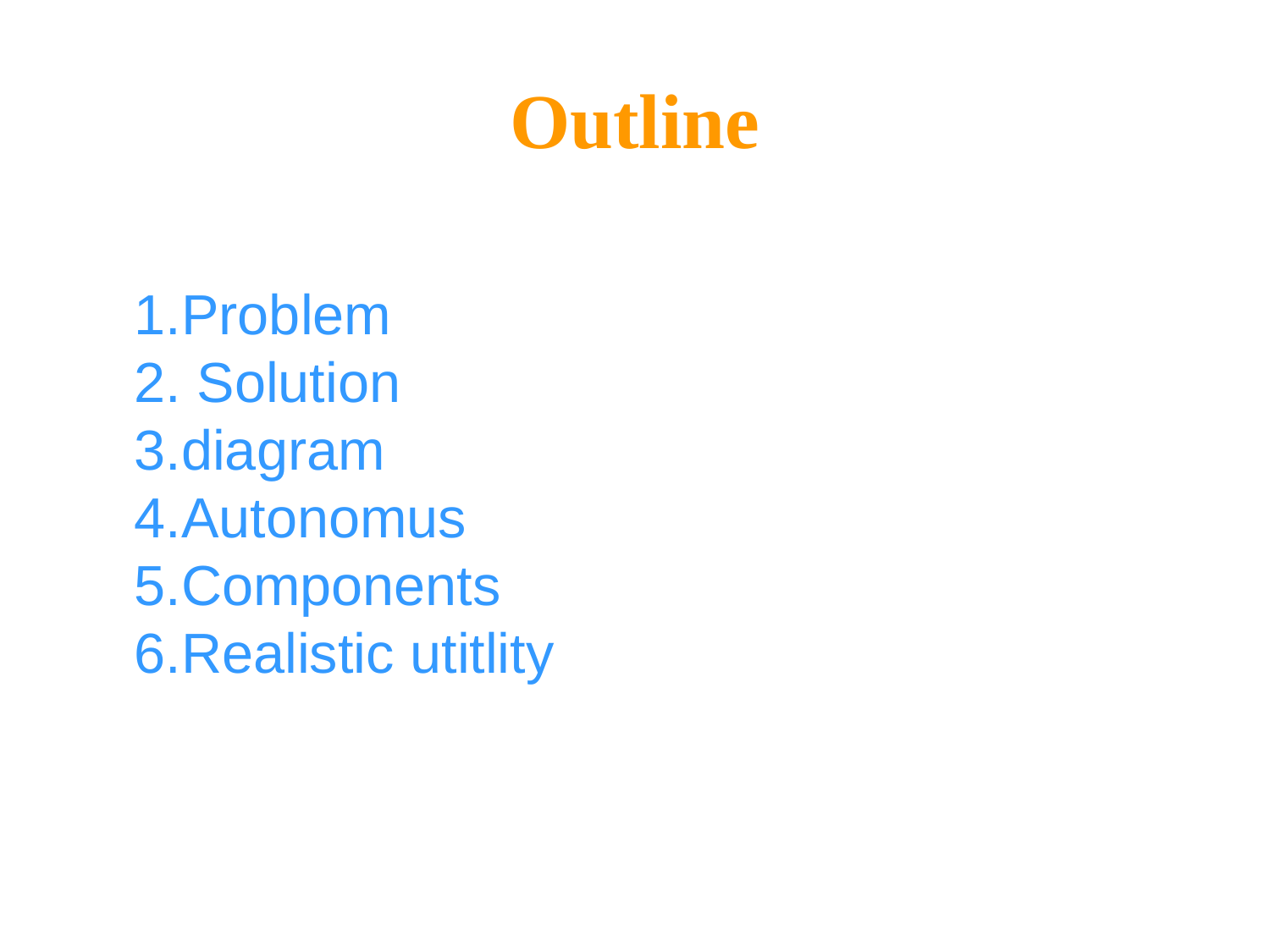

# Outline
1.Problem
2. Solution
3.diagram
4.Autonomus
5.Components
6.Realistic utitlity